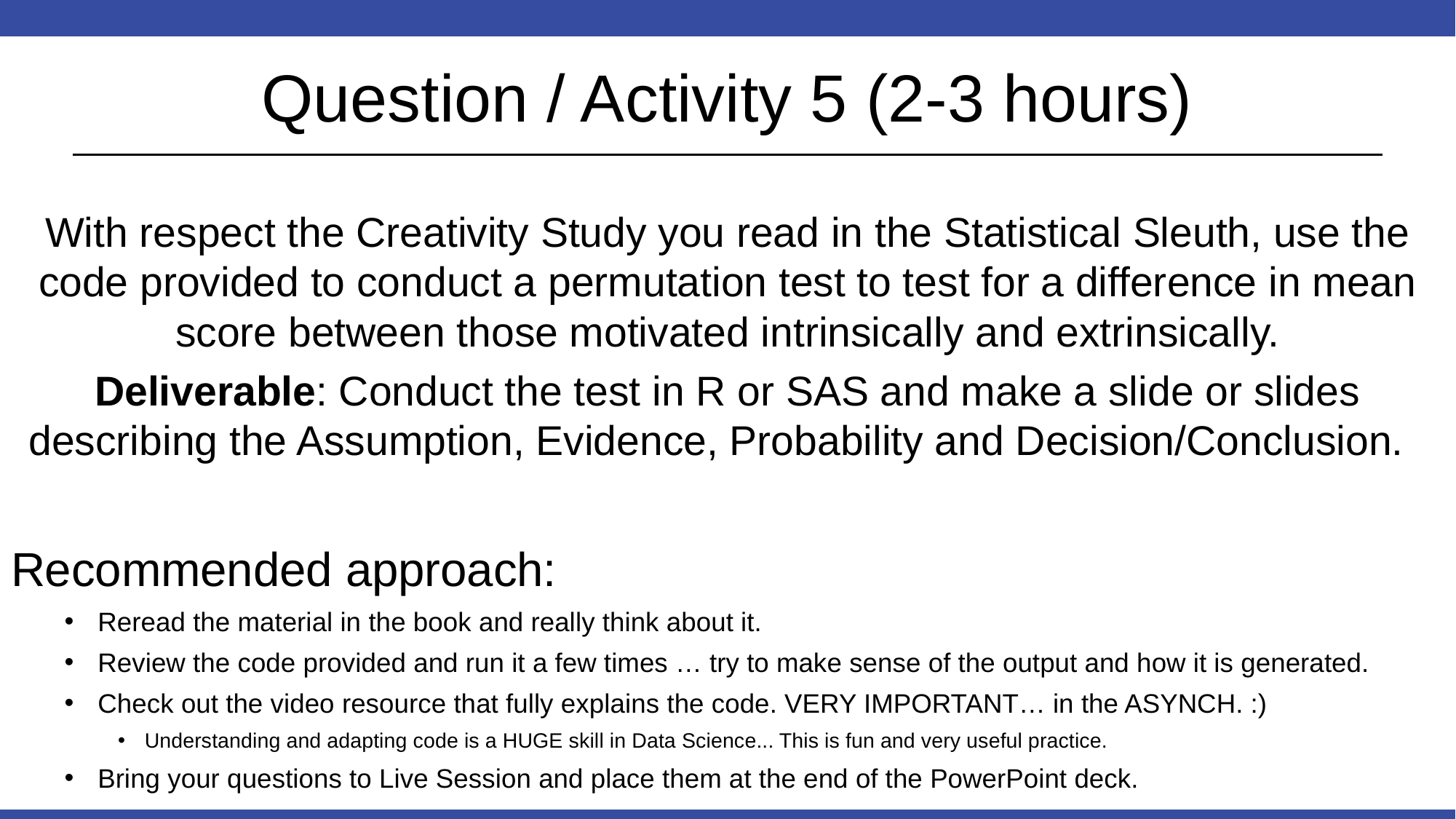

# Question / Activity 5 (2-3 hours)
With respect the Creativity Study you read in the Statistical Sleuth, use the code provided to conduct a permutation test to test for a difference in mean score between those motivated intrinsically and extrinsically.
Deliverable: Conduct the test in R or SAS and make a slide or slides describing the Assumption, Evidence, Probability and Decision/Conclusion.

Recommended approach:
Reread the material in the book and really think about it.
Review the code provided and run it a few times … try to make sense of the output and how it is generated.
Check out the video resource that fully explains the code. VERY IMPORTANT… in the ASYNCH. :)
Understanding and adapting code is a HUGE skill in Data Science... This is fun and very useful practice.
Bring your questions to Live Session and place them at the end of the PowerPoint deck.